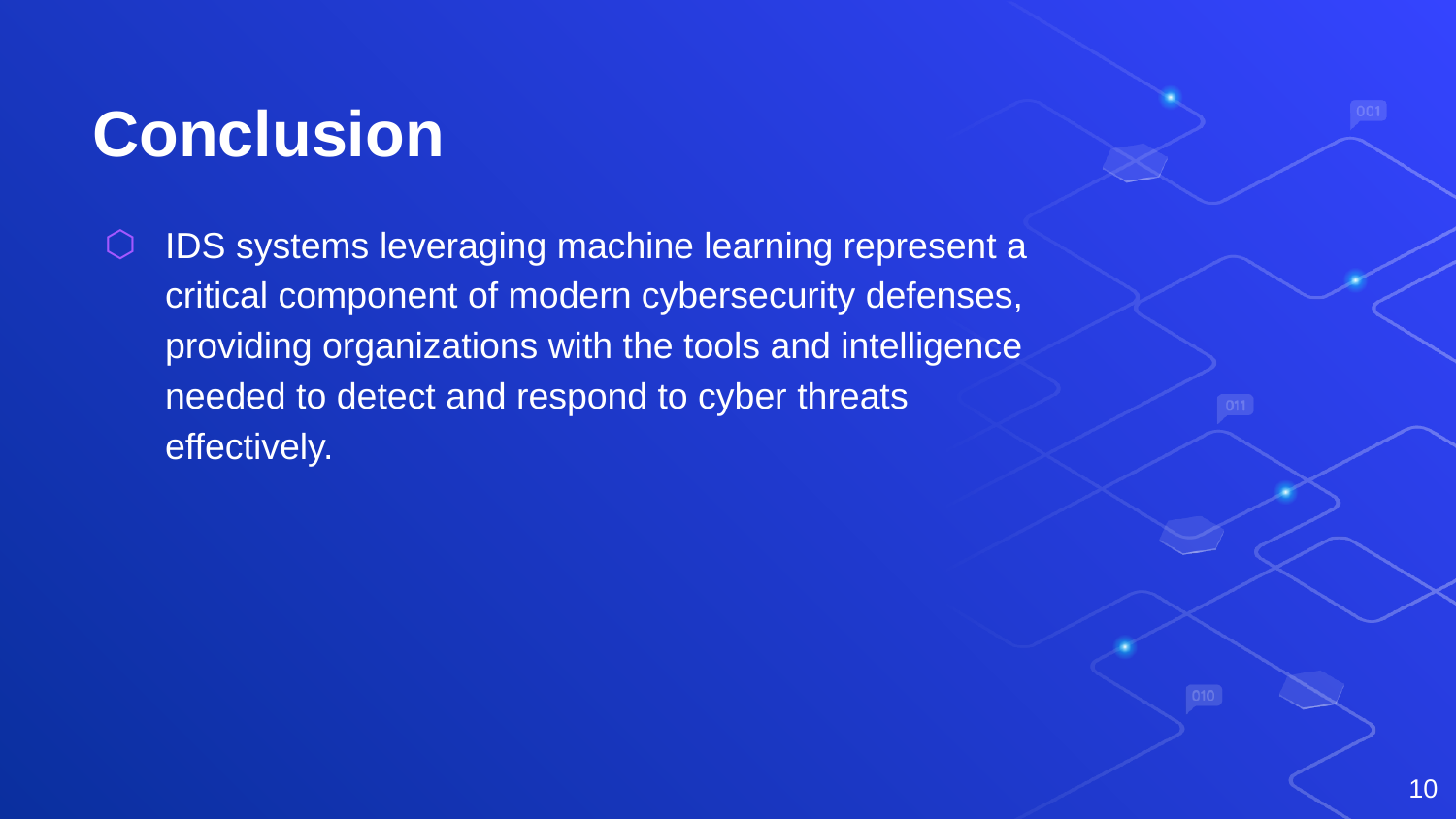

# Conclusion
IDS systems leveraging machine learning represent a critical component of modern cybersecurity defenses, providing organizations with the tools and intelligence needed to detect and respond to cyber threats effectively.
10